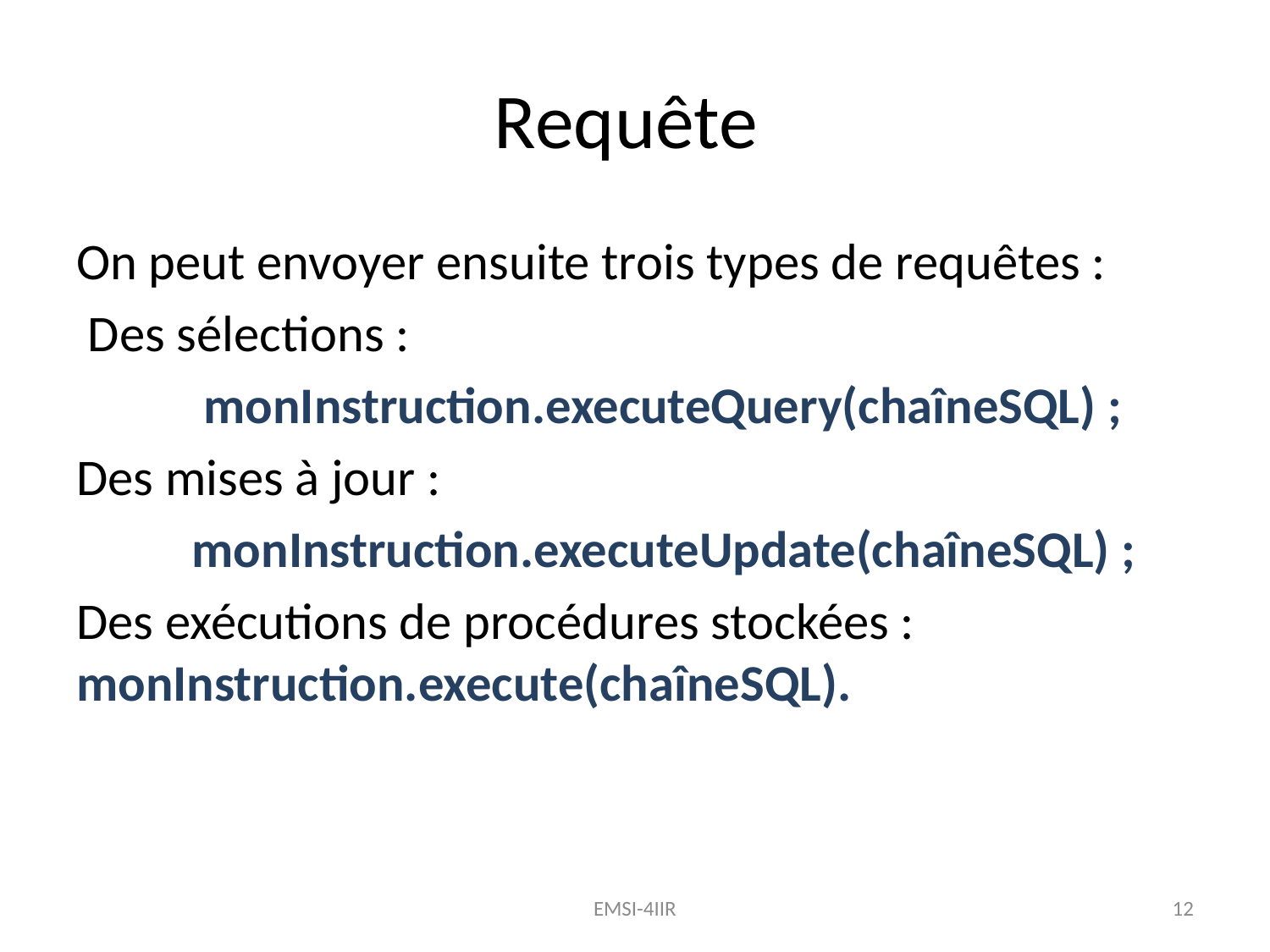

# Requête
On peut envoyer ensuite trois types de requêtes :
 Des sélections :
	 monInstruction.executeQuery(chaîneSQL) ;
Des mises à jour :
	monInstruction.executeUpdate(chaîneSQL) ;
Des exécutions de procédures stockées : 	monInstruction.execute(chaîneSQL).
EMSI-4IIR
12